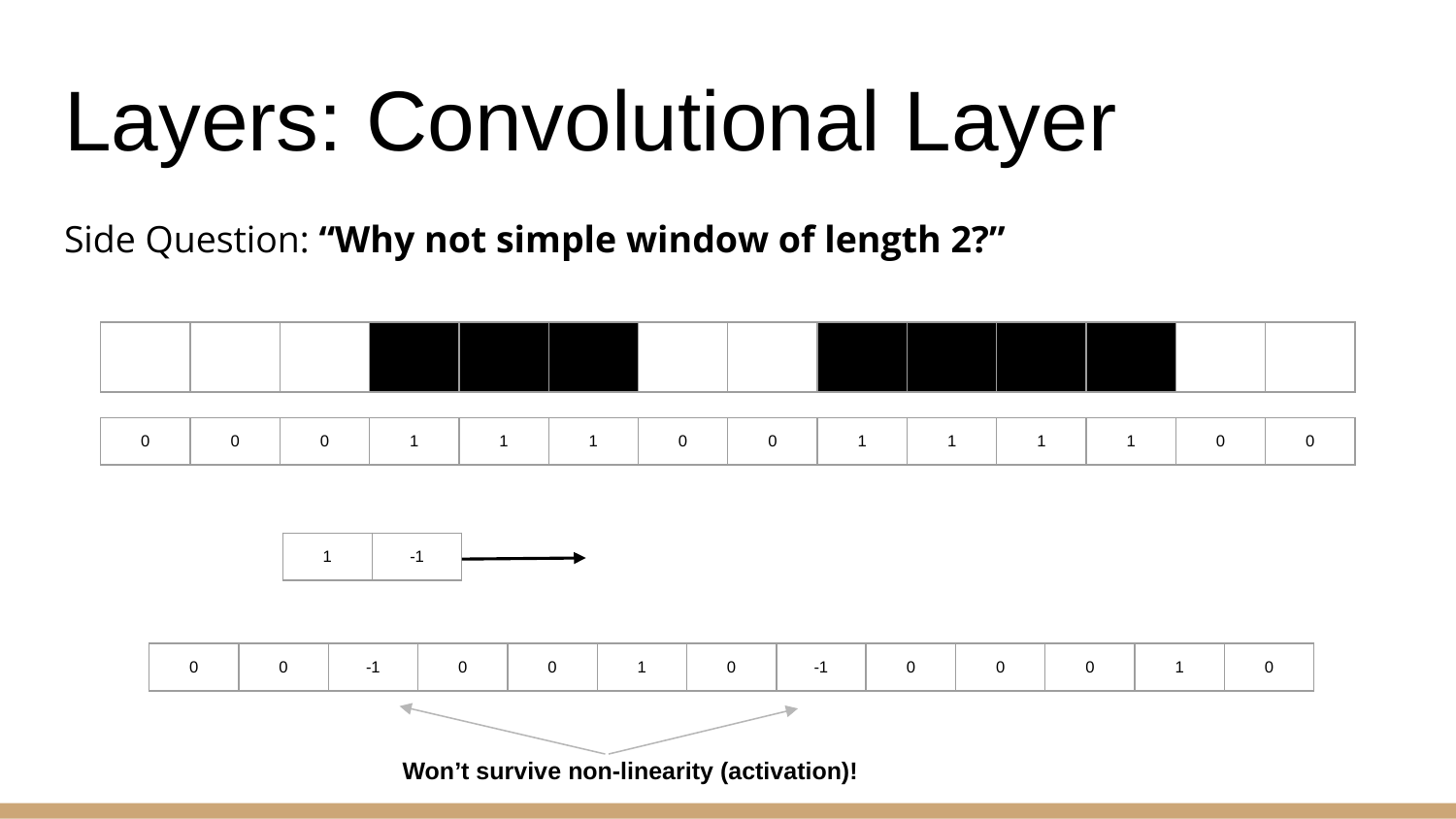

# Layers: Convolutional Layer
Side Question: “Why not simple window of length 2?”

|  |  |  |  |  |  |  |  |  |  |  |  |  |  |
| --- | --- | --- | --- | --- | --- | --- | --- | --- | --- | --- | --- | --- | --- |
| 0 | 0 | 0 | 1 | 1 | 1 | 0 | 0 | 1 | 1 | 1 | 1 | 0 | 0 |
| --- | --- | --- | --- | --- | --- | --- | --- | --- | --- | --- | --- | --- | --- |
| 1 | -1 |
| --- | --- |
| 0 | 0 | -1 | 0 | 0 | 1 | 0 | -1 | 0 | 0 | 0 | 1 | 0 |
| --- | --- | --- | --- | --- | --- | --- | --- | --- | --- | --- | --- | --- |
Won’t survive non-linearity (activation)!